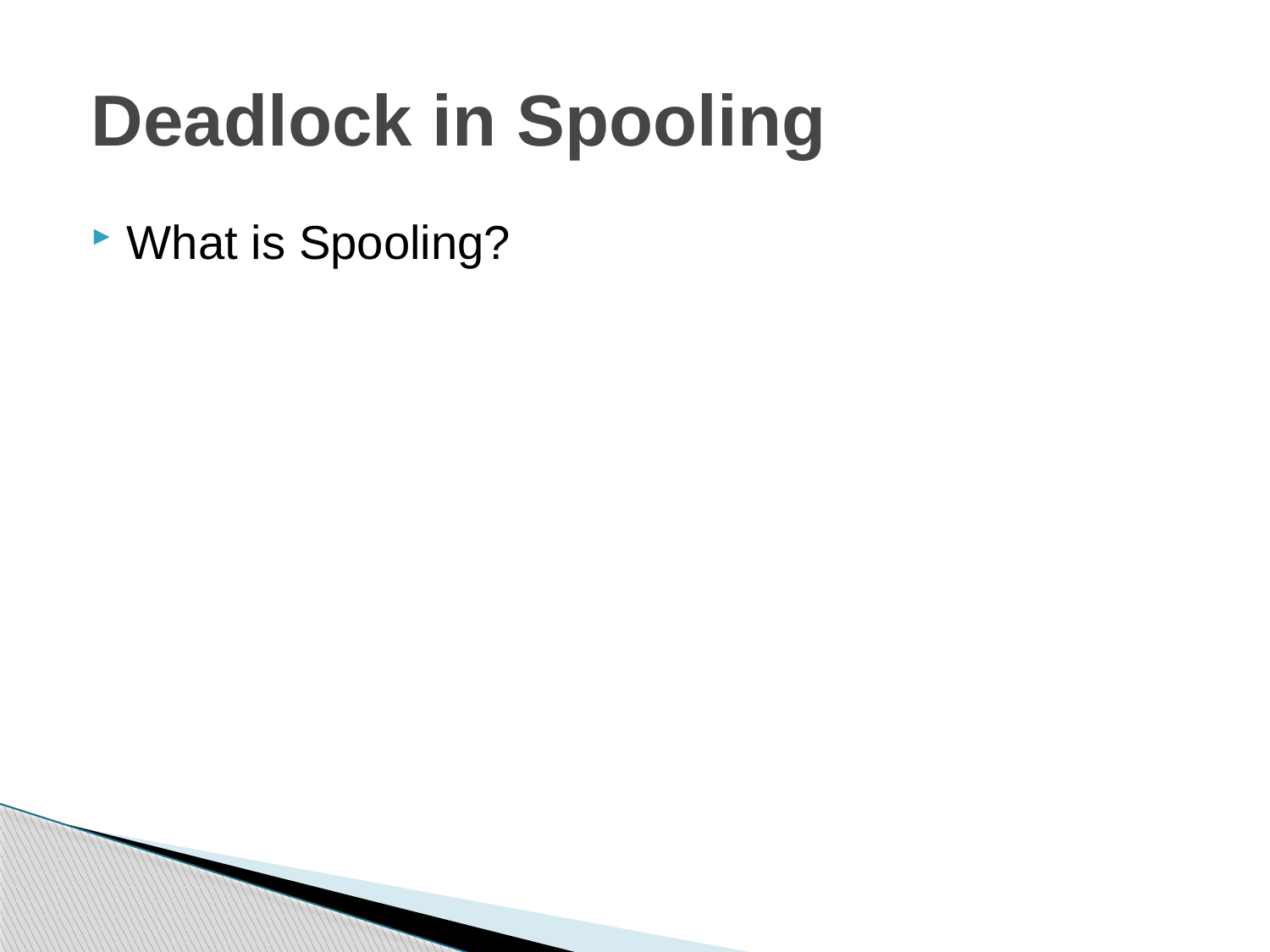

# Deadlock in Spooling
What is Spooling?